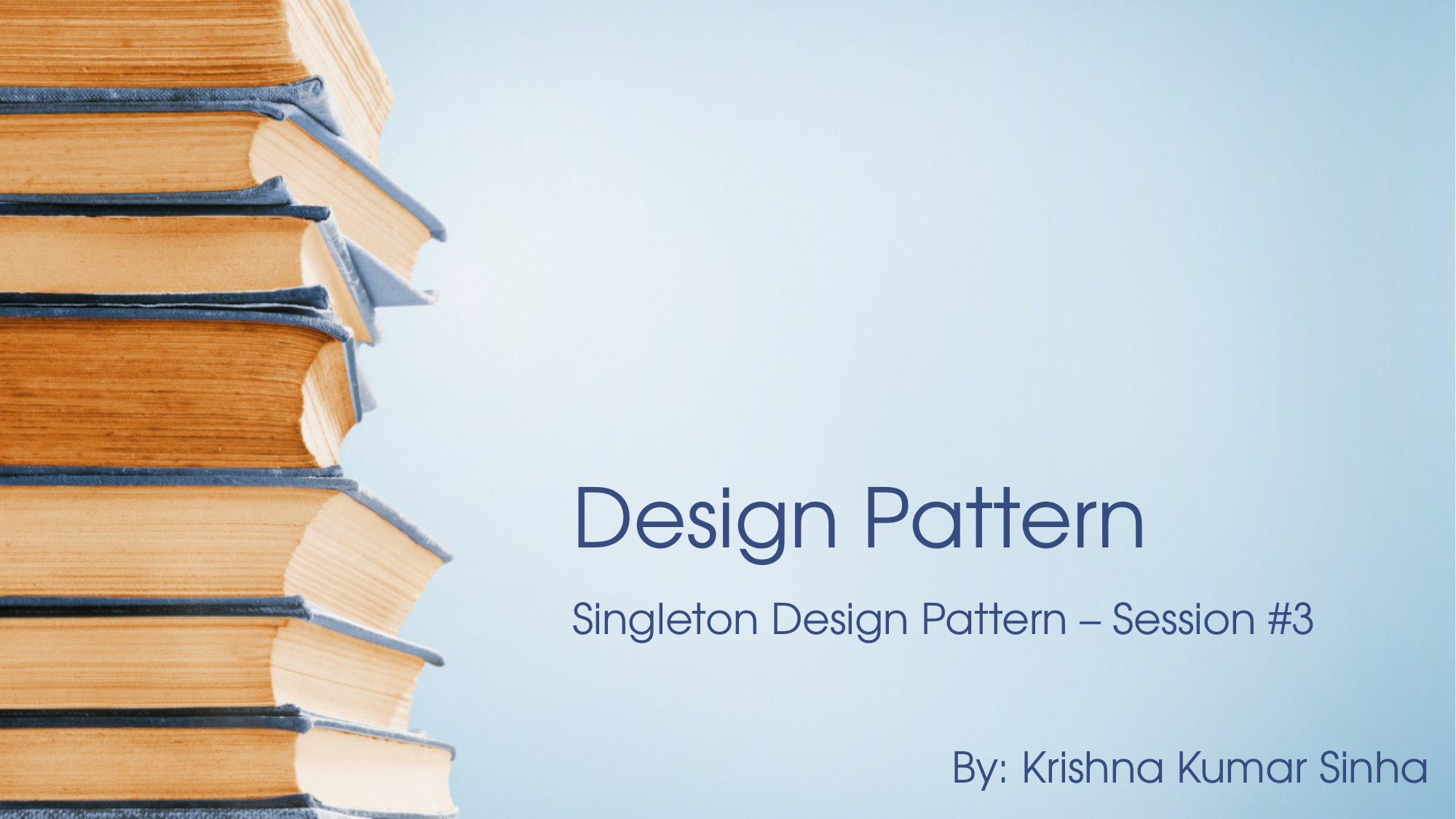

# Design Pattern
Singleton Design Pattern – Session #3
By: Krishna Kumar Sinha